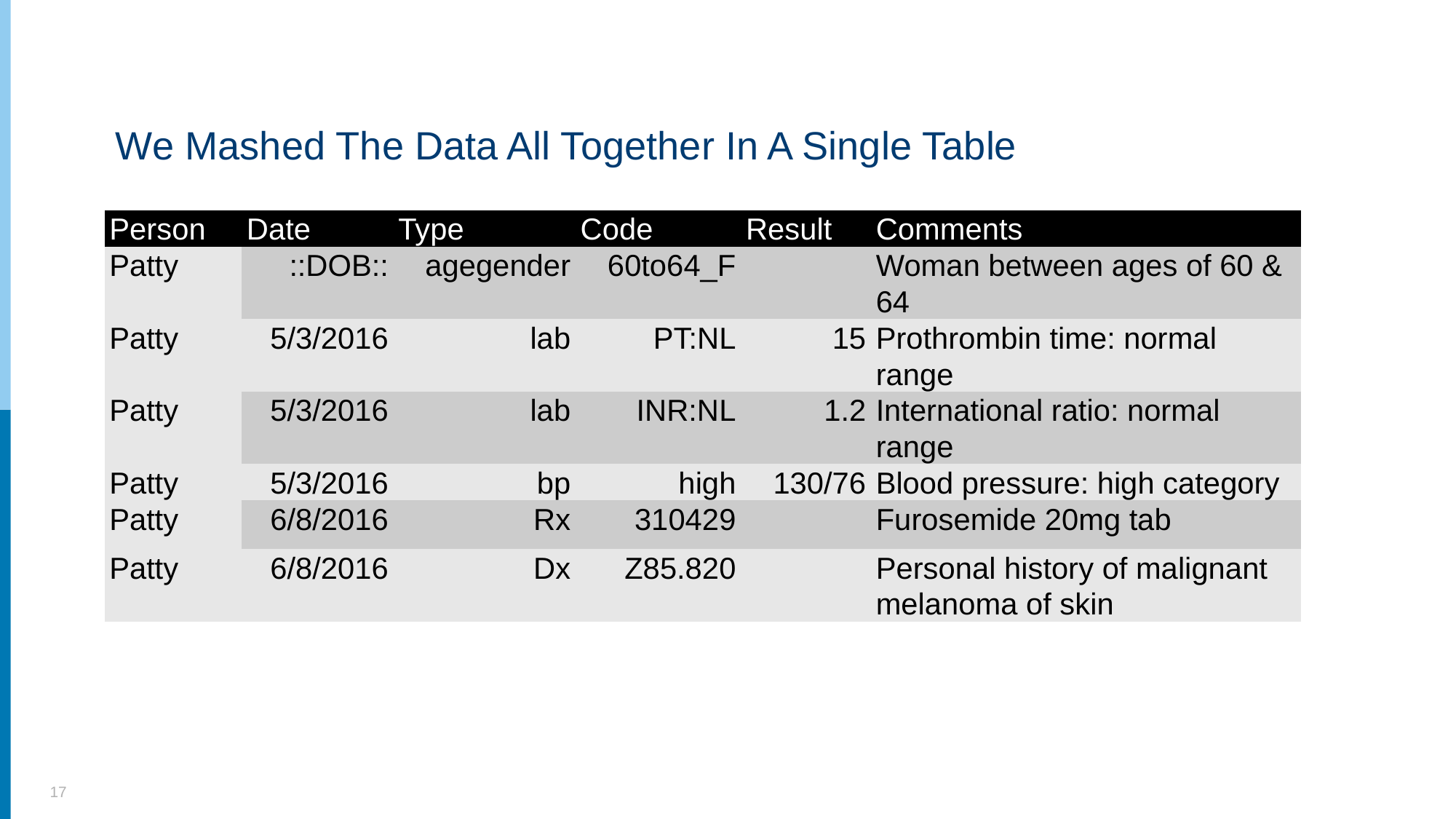

# We Mashed The Data All Together In A Single Table
| Person | Date | Type | Code | Result | Comments |
| --- | --- | --- | --- | --- | --- |
| Patty | ::DOB:: | agegender | 60to64\_F |  | Woman between ages of 60 & 64 |
| Patty | 5/3/2016 | lab | PT:NL | 15 | Prothrombin time: normal range |
| Patty | 5/3/2016 | lab | INR:NL | 1.2 | International ratio: normal range |
| Patty | 5/3/2016 | bp | high | 130/76 | Blood pressure: high category |
| Patty | 6/8/2016 | Rx | 310429 |  | Furosemide 20mg tab |
| Patty | 6/8/2016 | Dx | Z85.820 |  | Personal history of malignant melanoma of skin |
17